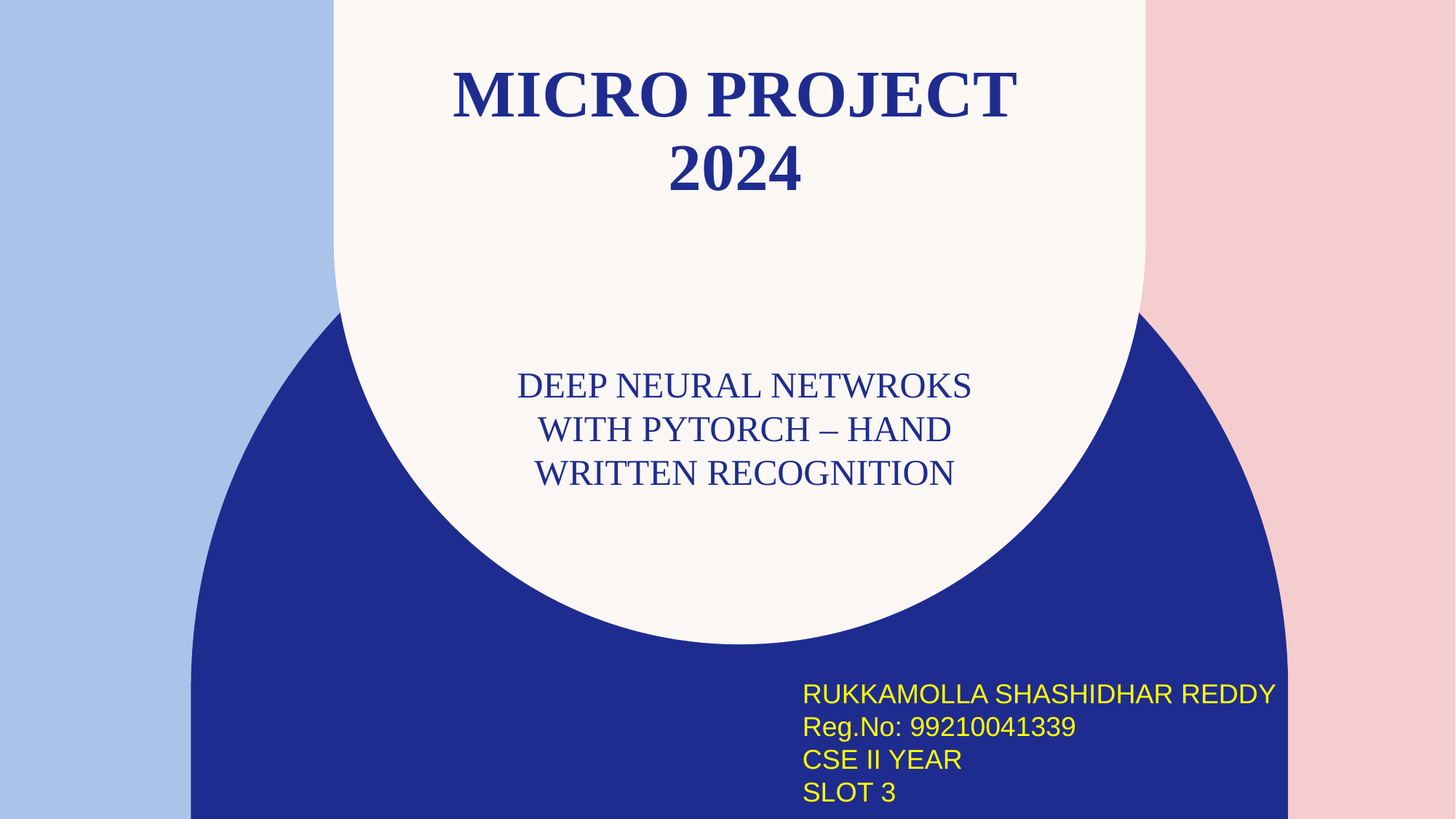

# MICRO PROJECT 2024
DEEP NEURAL NETWROKS WITH PYTORCH – HAND WRITTEN RECOGNITION
RUKKAMOLLA SHASHIDHAR REDDY
Reg.No: 99210041339
CSE II YEAR
SLOT 3